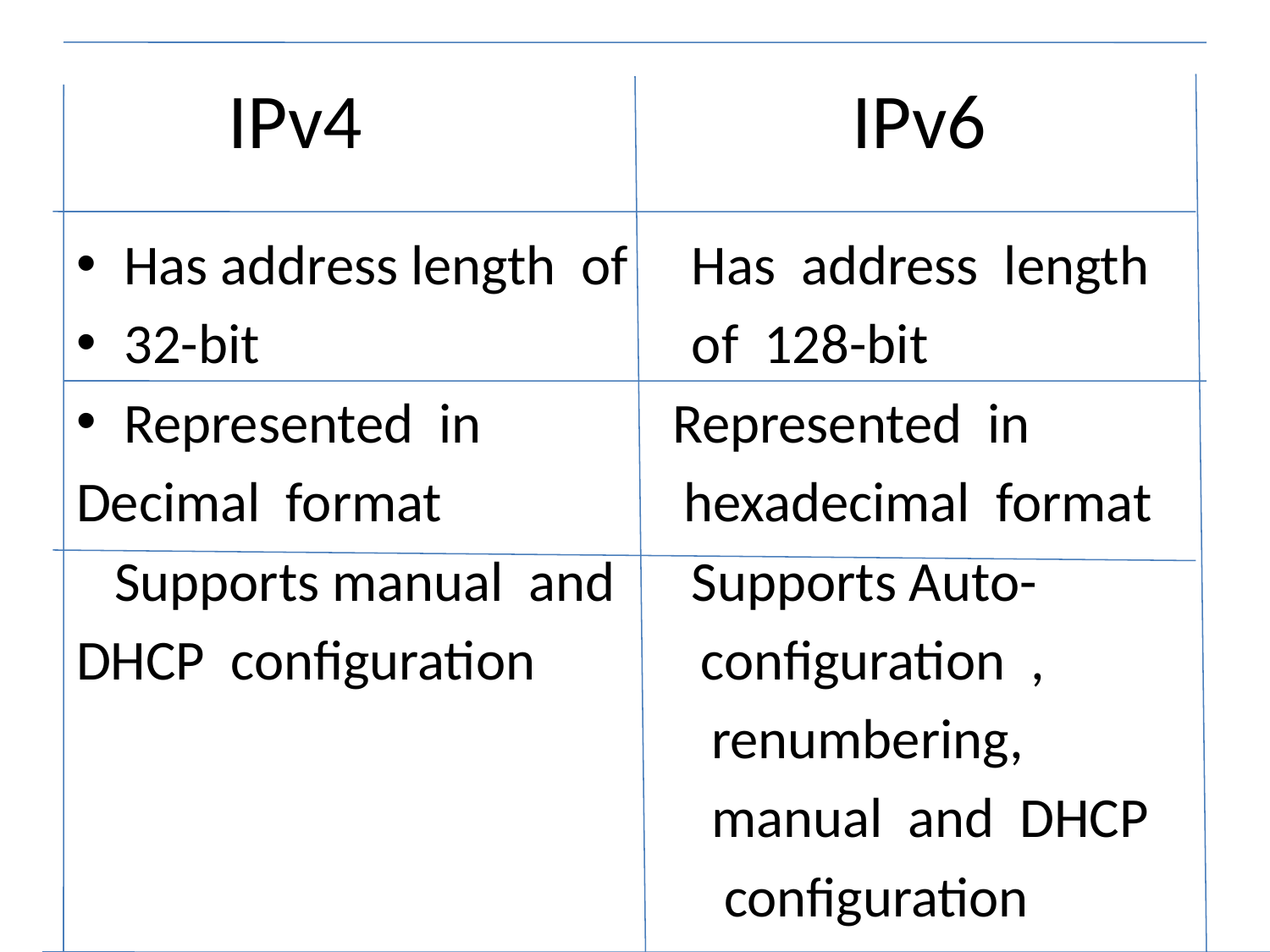

# IPv4                            IPv6
Has address length  of     Has  address  length
32-bit                                  of  128-bit
Represented  in               Represented  in
Decimal  format                   hexadecimal  format
   Supports manual  and      Supports Auto-
DHCP  configuration             configuration  ,
                                                  renumbering,
                                                  manual  and  DHCP
                                                   configuration